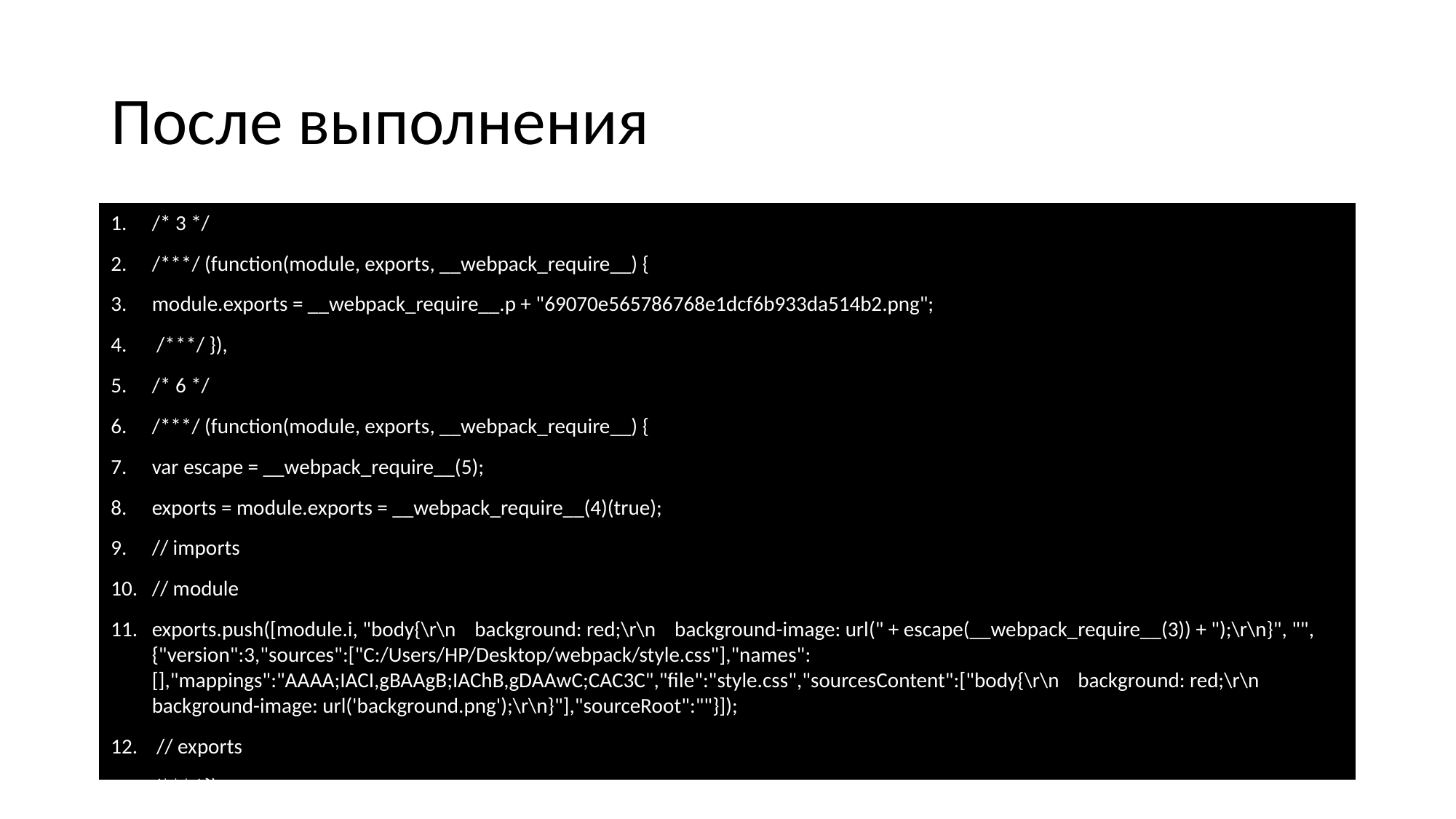

# После выполнения
/* 3 */
/***/ (function(module, exports, __webpack_require__) {
module.exports = __webpack_require__.p + "69070e565786768e1dcf6b933da514b2.png";
 /***/ }),
/* 6 */
/***/ (function(module, exports, __webpack_require__) {
var escape = __webpack_require__(5);
exports = module.exports = __webpack_require__(4)(true);
// imports
// module
exports.push([module.i, "body{\r\n    background: red;\r\n    background-image: url(" + escape(__webpack_require__(3)) + ");\r\n}", "", {"version":3,"sources":["C:/Users/HP/Desktop/webpack/style.css"],"names":[],"mappings":"AAAA;IACI,gBAAgB;IAChB,gDAAwC;CAC3C","file":"style.css","sourcesContent":["body{\r\n    background: red;\r\n    background-image: url('background.png');\r\n}"],"sourceRoot":""}]);
 // exports
/***/ }),